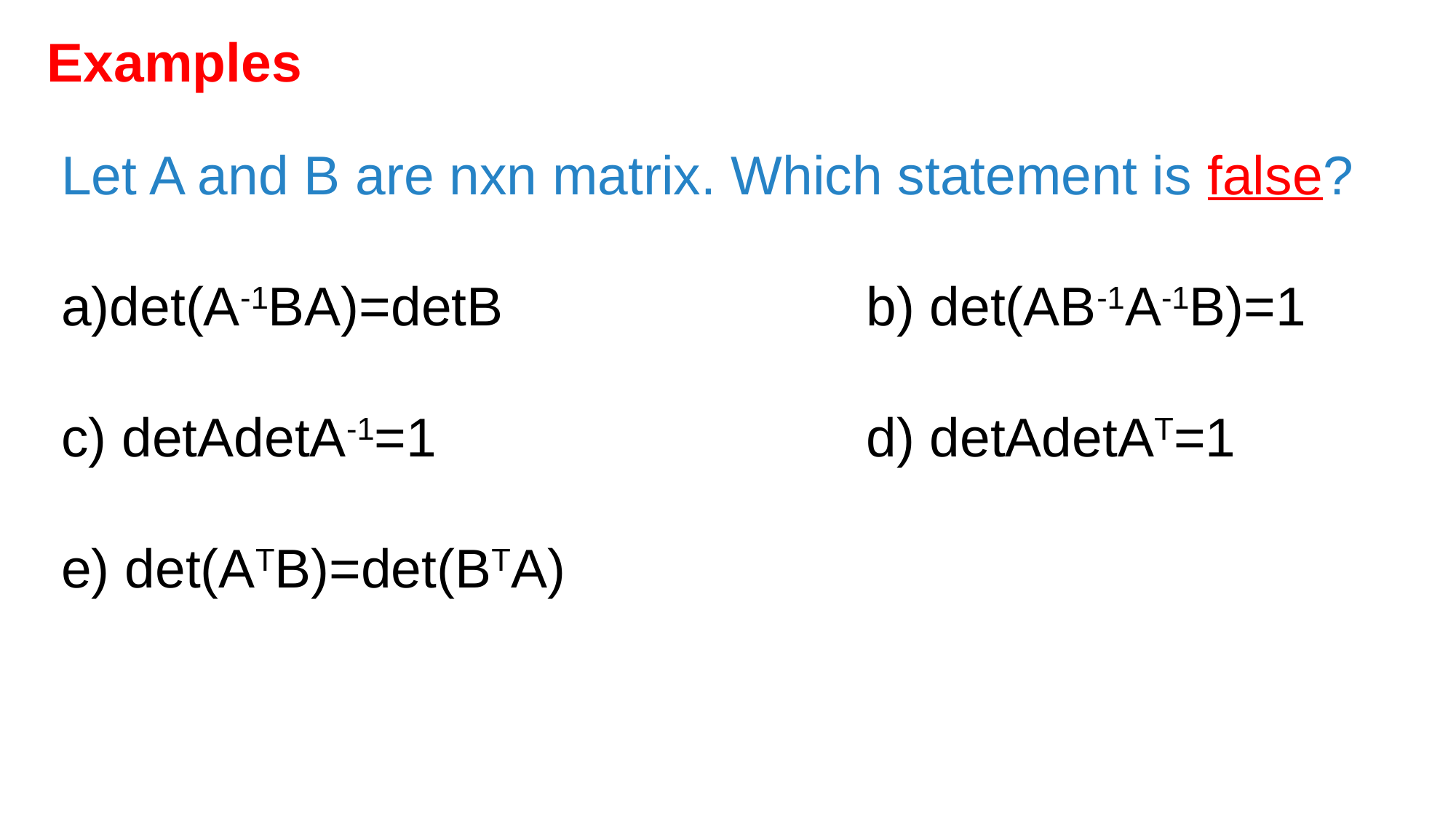

Examples
Let A and B are nxn matrix. Which statement is false?

det(A-1BA)=detB				b) det(AB-1A-1B)=1

c) detAdetA-1=1				d) detAdetAT=1

e) det(ATB)=det(BTA)